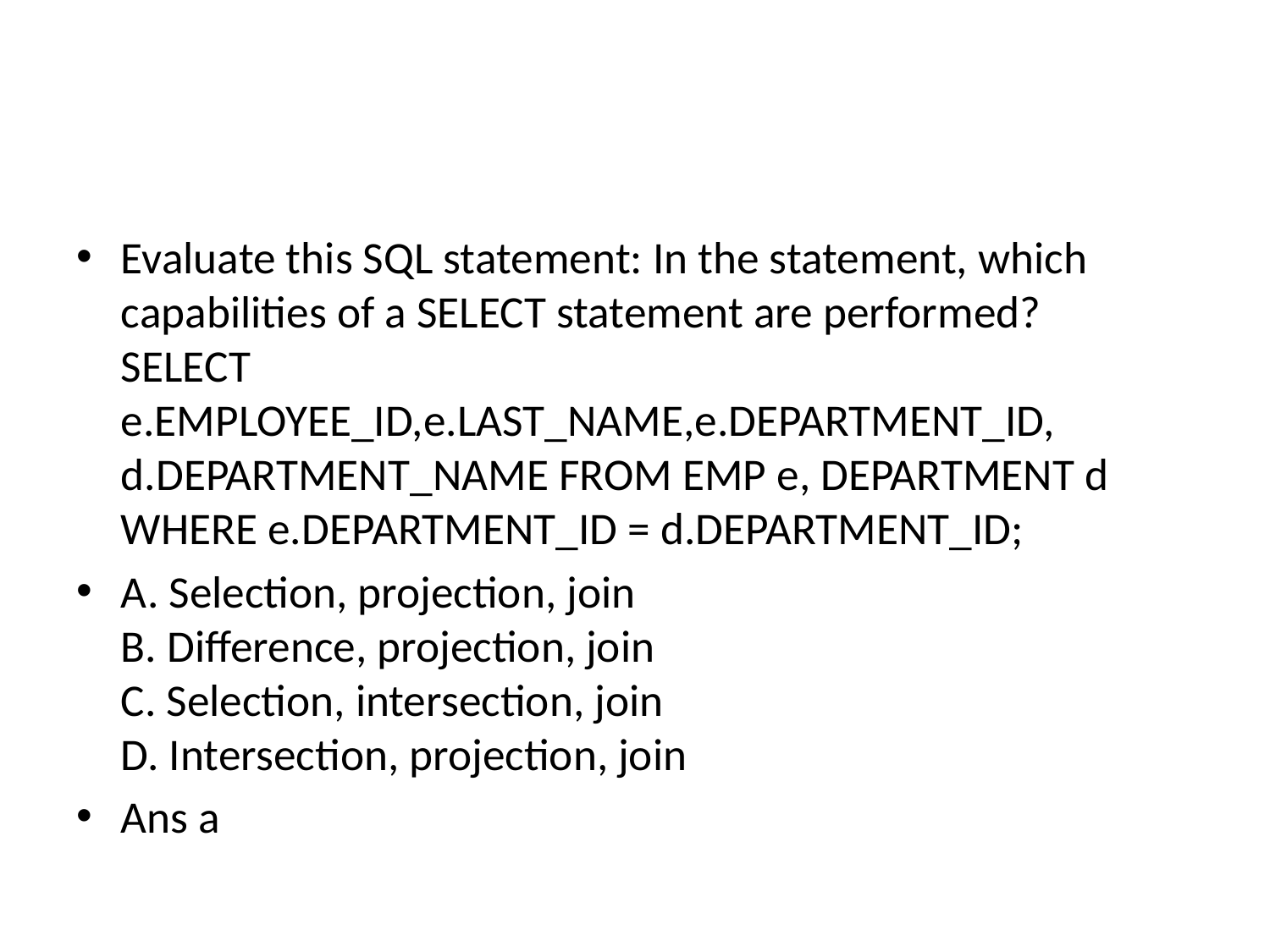

#
Evaluate this SQL statement: In the statement, which capabilities of a SELECT statement are performed?
SELECT e.EMPLOYEE_ID,e.LAST_NAME,e.DEPARTMENT_ID, d.DEPARTMENT_NAME FROM EMP e, DEPARTMENT d WHERE e.DEPARTMENT_ID = d.DEPARTMENT_ID;
A. Selection, projection, join
B. Difference, projection, join
C. Selection, intersection, join
D. Intersection, projection, join
Ans a